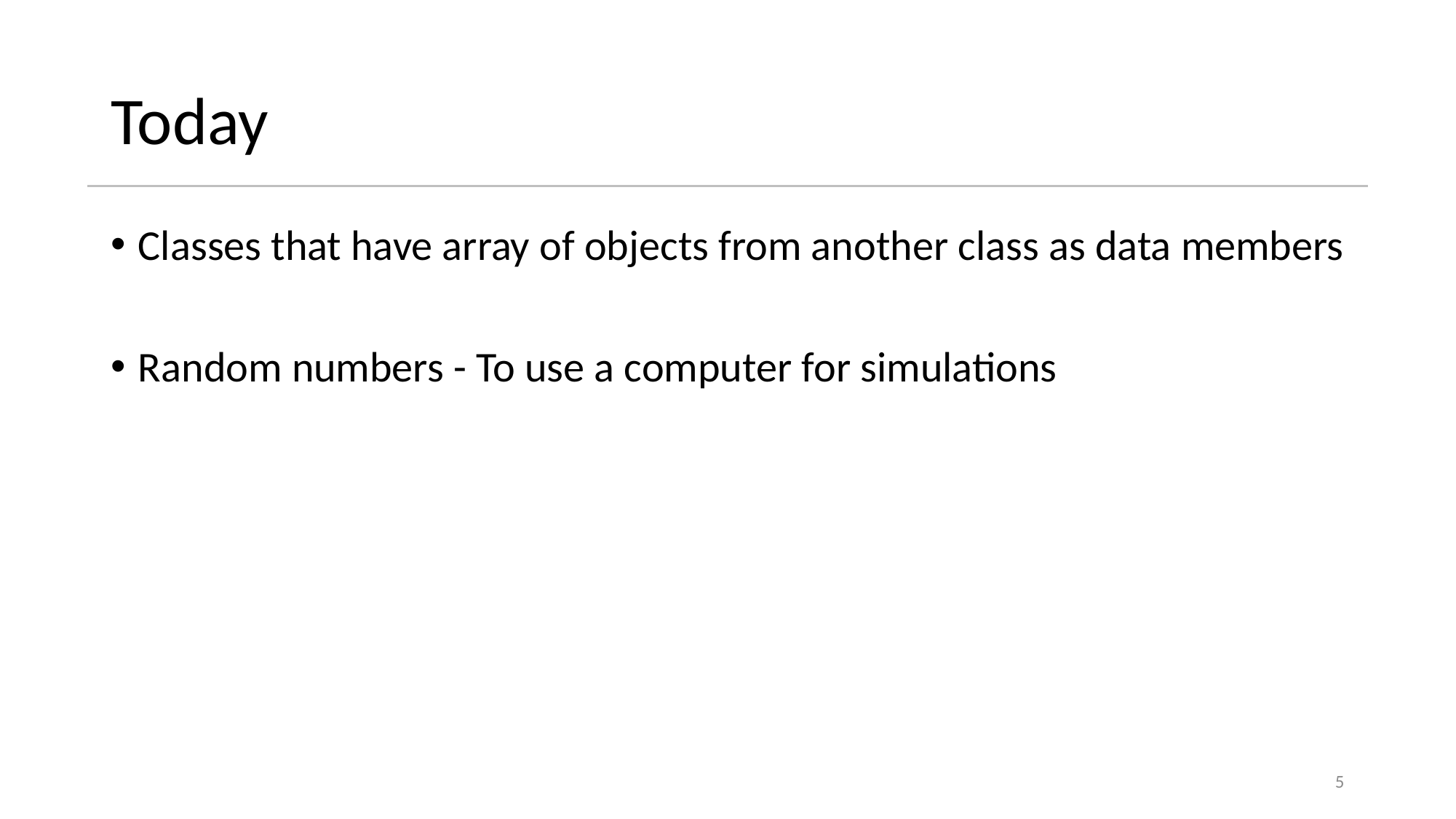

# Today
Classes that have array of objects from another class as data members

Random numbers - To use a computer for simulations

5